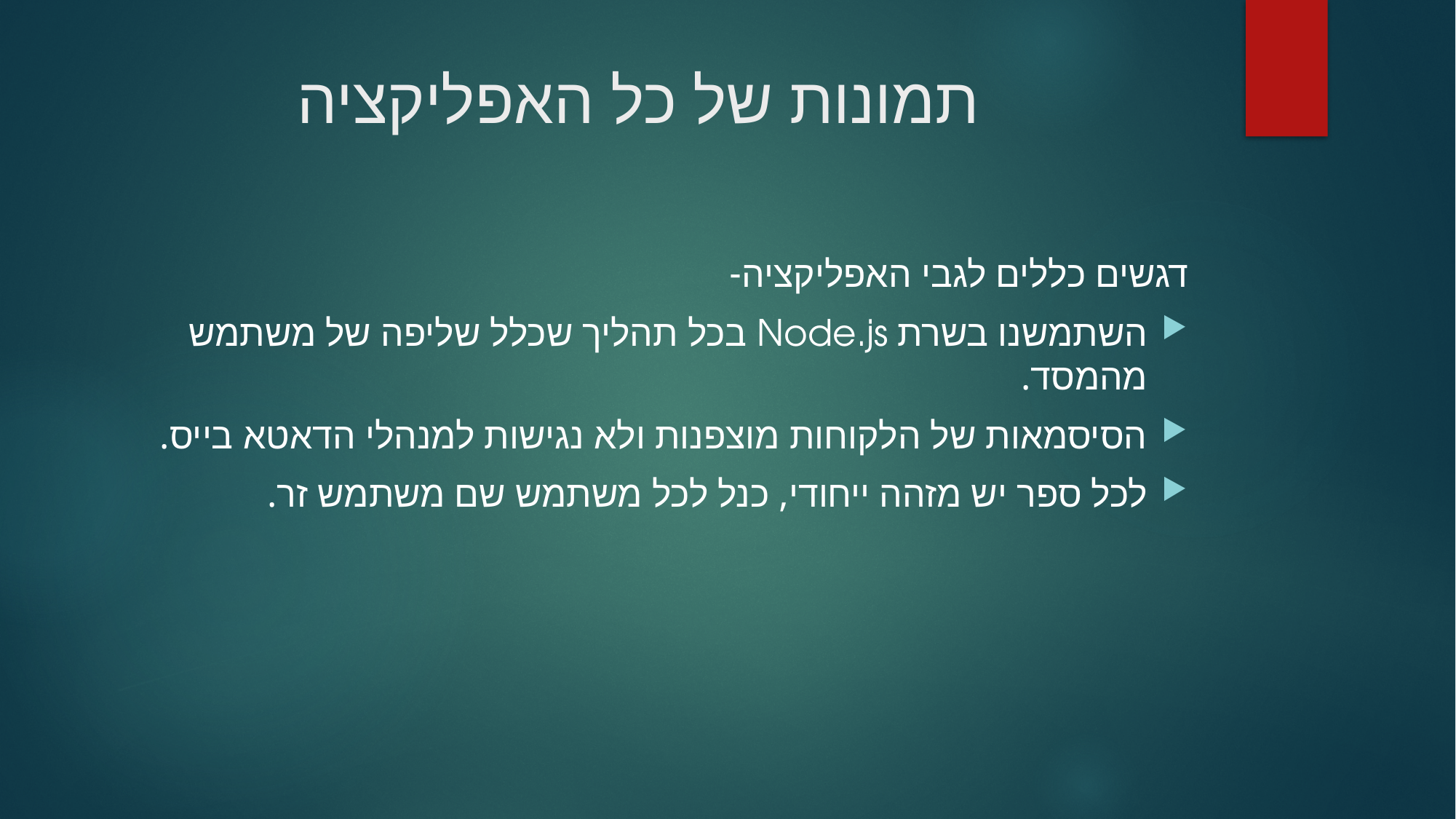

# תמונות של כל האפליקציה
דגשים כללים לגבי האפליקציה-
השתמשנו בשרת Node.js בכל תהליך שכלל שליפה של משתמש מהמסד.
הסיסמאות של הלקוחות מוצפנות ולא נגישות למנהלי הדאטא בייס.
לכל ספר יש מזהה ייחודי, כנל לכל משתמש שם משתמש זר.